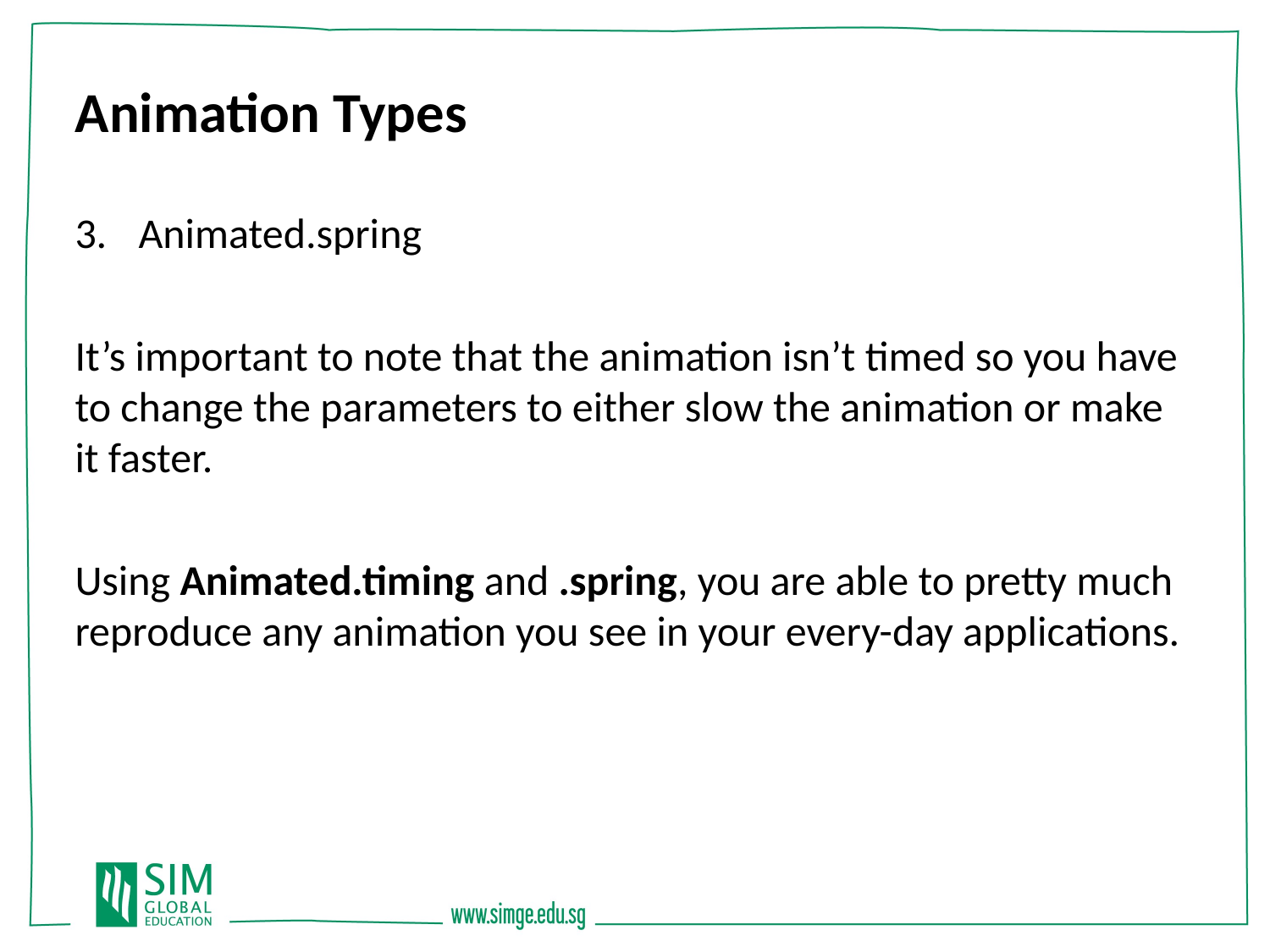

Animation Types
Animated.spring

It’s important to note that the animation isn’t timed so you have to change the parameters to either slow the animation or make it faster.

Using Animated.timing and .spring, you are able to pretty much reproduce any animation you see in your every-day applications.